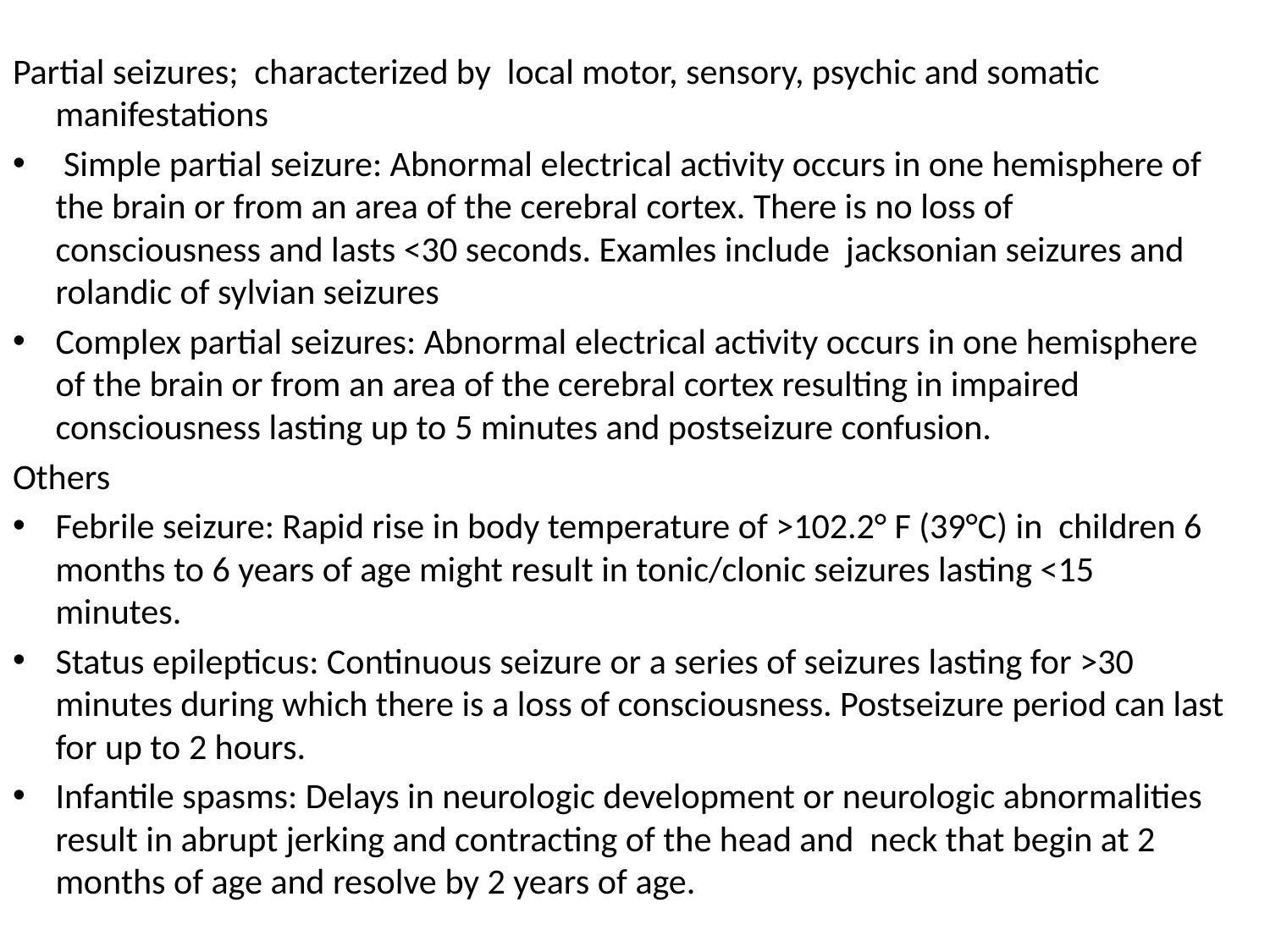

Partial seizures;  characterized by  local motor, sensory, psychic and somatic manifestations
 Simple partial seizure: Abnormal electrical activity occurs in one hemisphere of the brain or from an area of the cerebral cortex. There is no loss of consciousness and lasts <30 seconds. Examles include  jacksonian seizures and  rolandic of sylvian seizures
Complex partial seizures: Abnormal electrical activity occurs in one hemisphere of the brain or from an area of the cerebral cortex resulting in impaired consciousness lasting up to 5 minutes and postseizure confusion.
Others
Febrile seizure: Rapid rise in body temperature of >102.2° F (39°C) in  children 6 months to 6 years of age might result in tonic/clonic seizures lasting <15 minutes.
Status epilepticus: Continuous seizure or a series of seizures lasting for >30 minutes during which there is a loss of consciousness. Postseizure period can last for up to 2 hours.
Infantile spasms: Delays in neurologic development or neurologic abnormalities result in abrupt jerking and contracting of the head and  neck that begin at 2 months of age and resolve by 2 years of age.